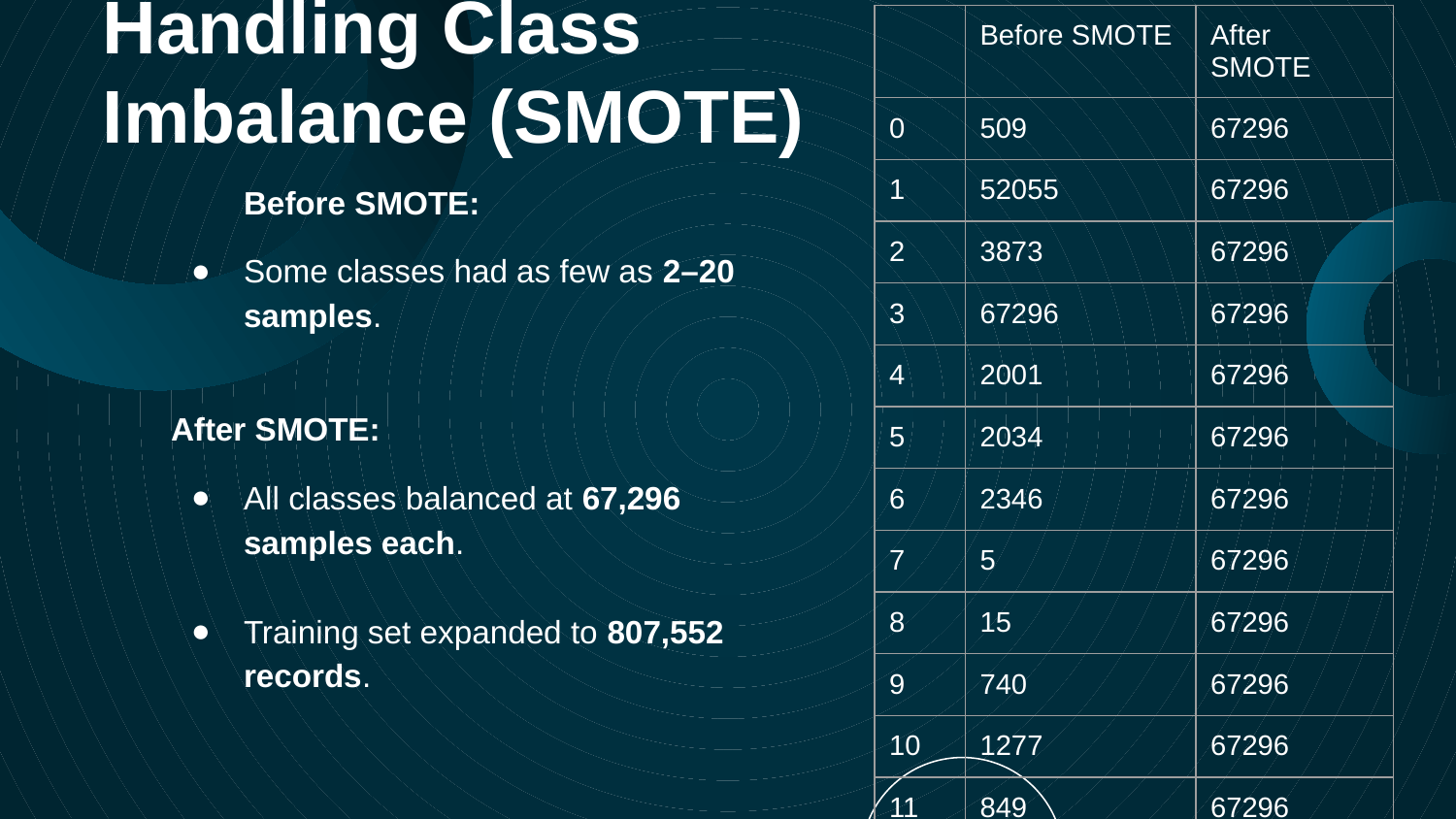

Handling Class Imbalance (SMOTE)
|  | Before SMOTE | After SMOTE |
| --- | --- | --- |
| 0 | 509 | 67296 |
| 1 | 52055 | 67296 |
| 2 | 3873 | 67296 |
| 3 | 67296 | 67296 |
| 4 | 2001 | 67296 |
| 5 | 2034 | 67296 |
| 6 | 2346 | 67296 |
| 7 | 5 | 67296 |
| 8 | 15 | 67296 |
| 9 | 740 | 67296 |
| 10 | 1277 | 67296 |
| 11 | 849 | 67296 |
Before SMOTE:
Some classes had as few as 2–20 samples.
After SMOTE:
All classes balanced at 67,296 samples each.
Training set expanded to 807,552 records.